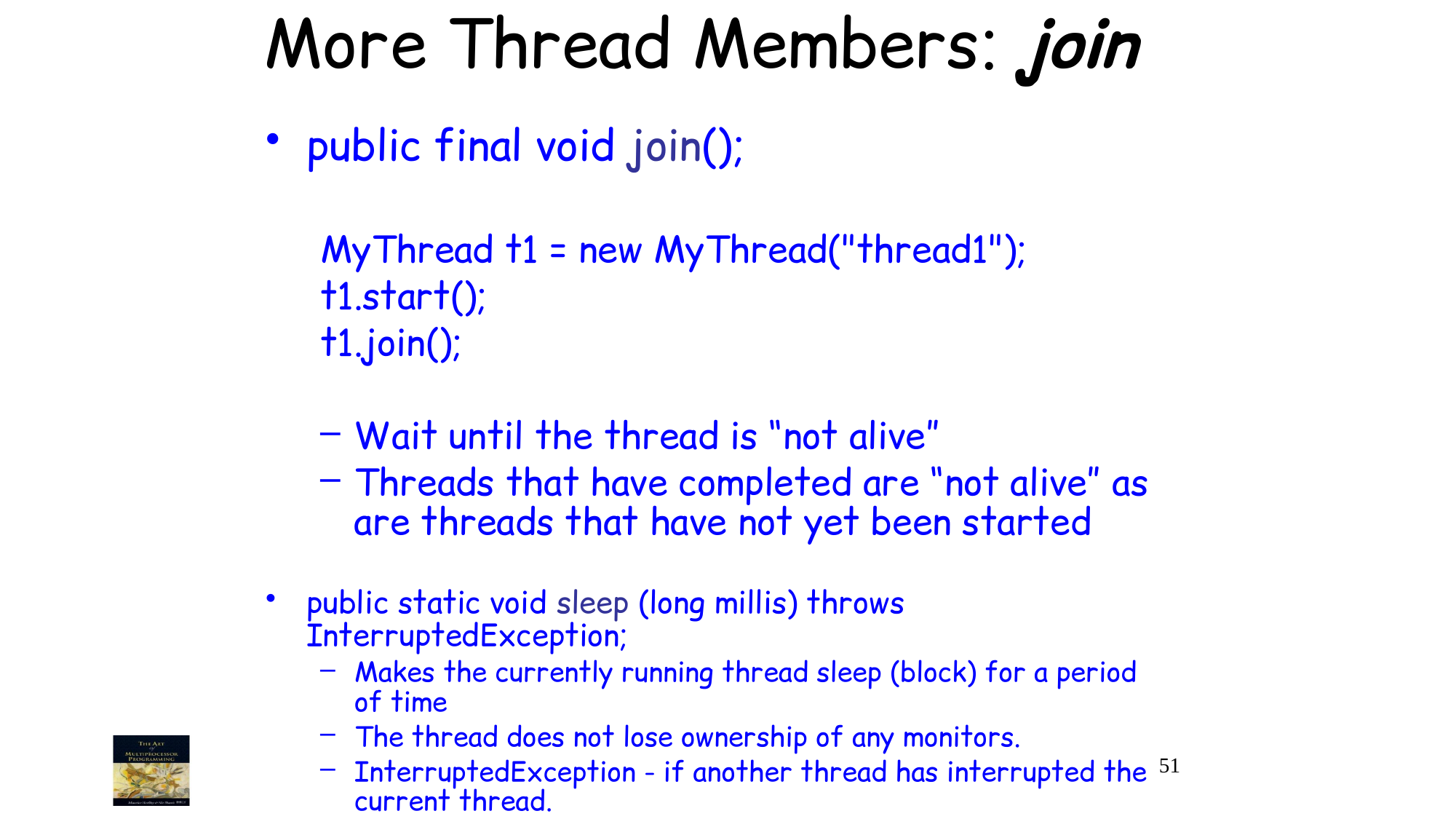

# More Thread Members: join
public final void join();

MyThread t1 = new MyThread("thread1");
t1.start();
t1.join();

Wait until the thread is “not alive”
Threads that have completed are “not alive” as are threads that have not yet been started

public static void sleep (long millis) throws InterruptedException;
Makes the currently running thread sleep (block) for a period of time
The thread does not lose ownership of any monitors.
InterruptedException - if another thread has interrupted the current thread.

51